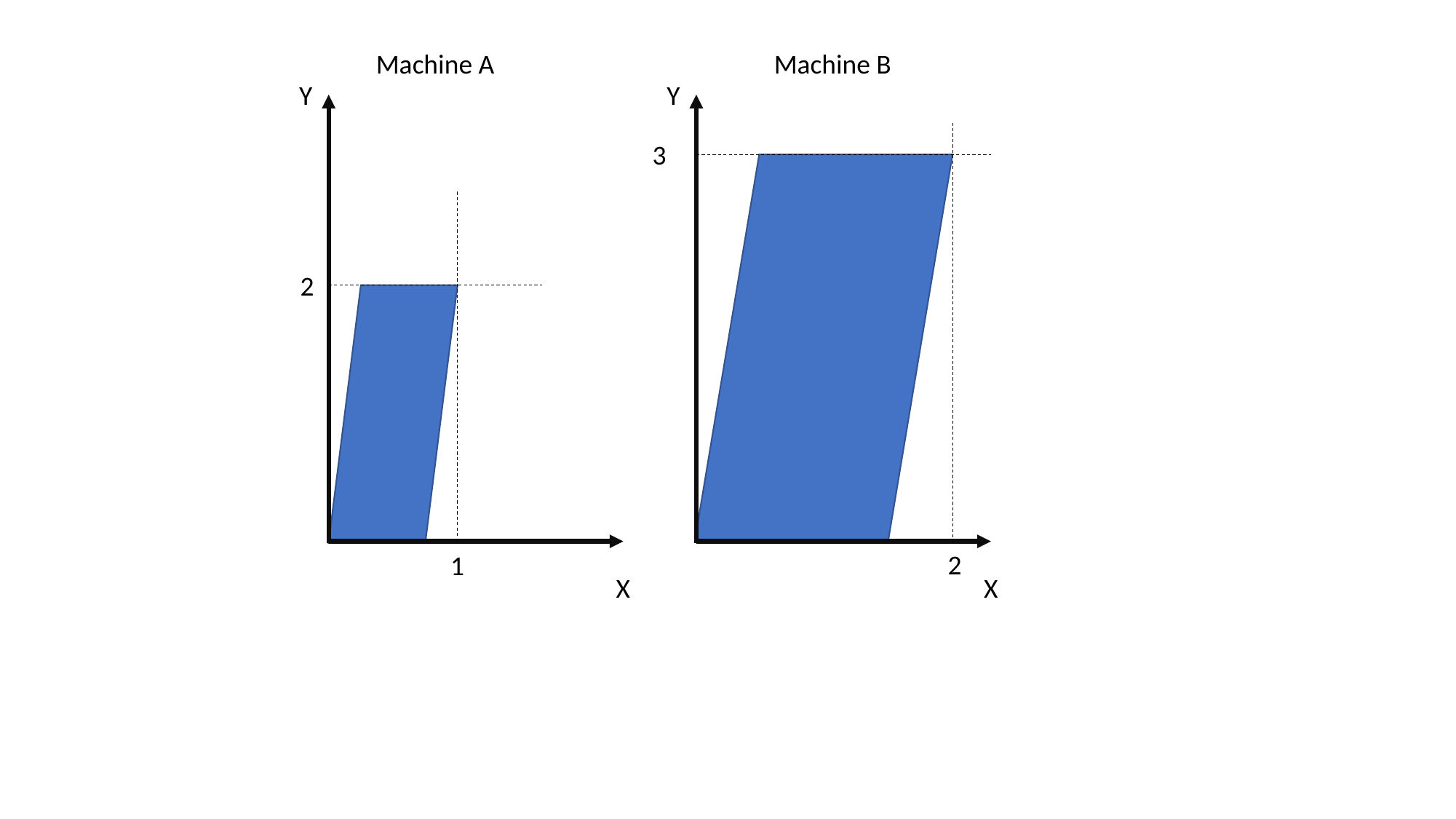

Machine A
Machine B
Y
2

1
X
Y
3

2
X